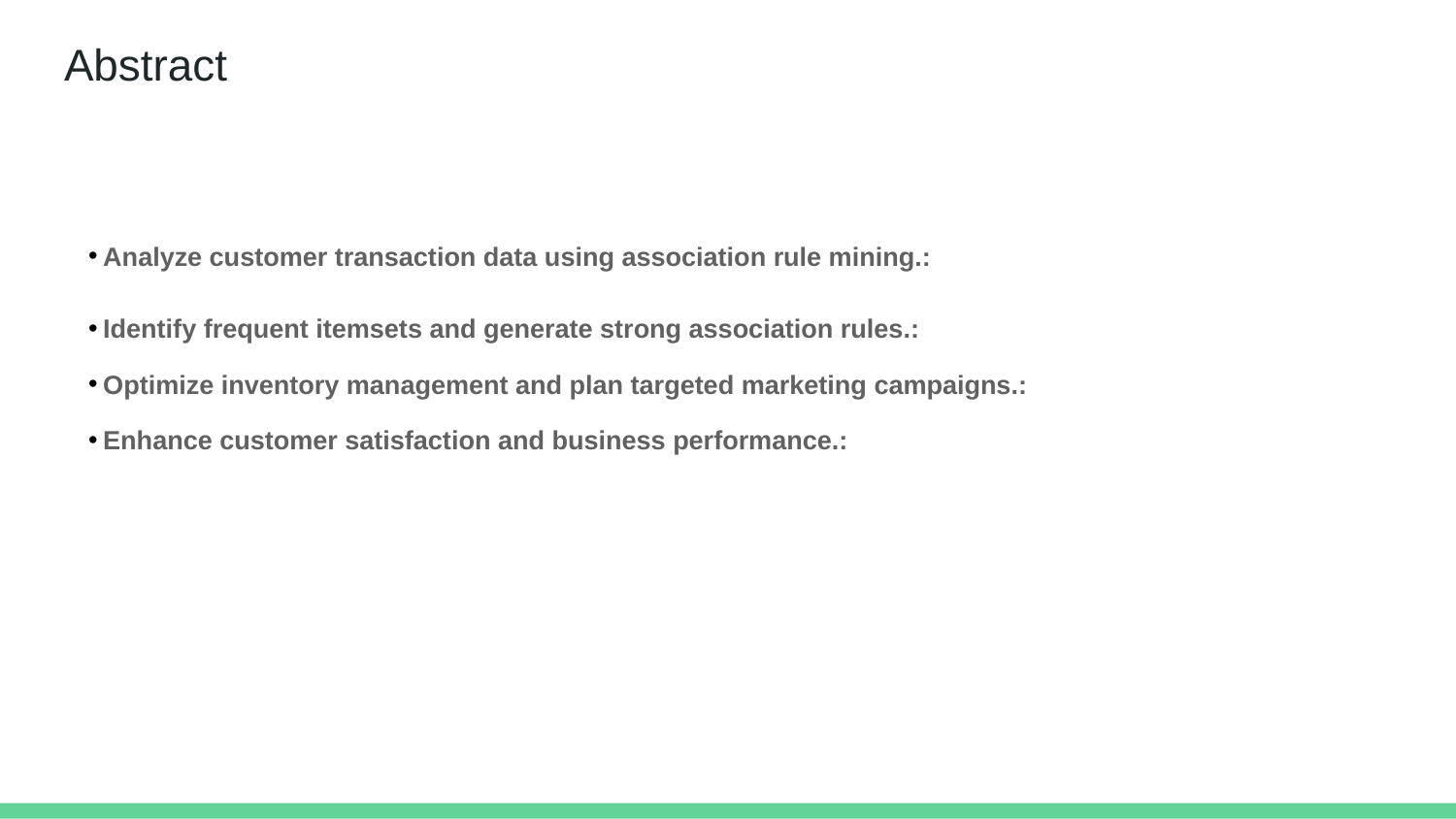

# Abstract

Analyze customer transaction data using association rule mining.:
Identify frequent itemsets and generate strong association rules.:
Optimize inventory management and plan targeted marketing campaigns.:
Enhance customer satisfaction and business performance.: